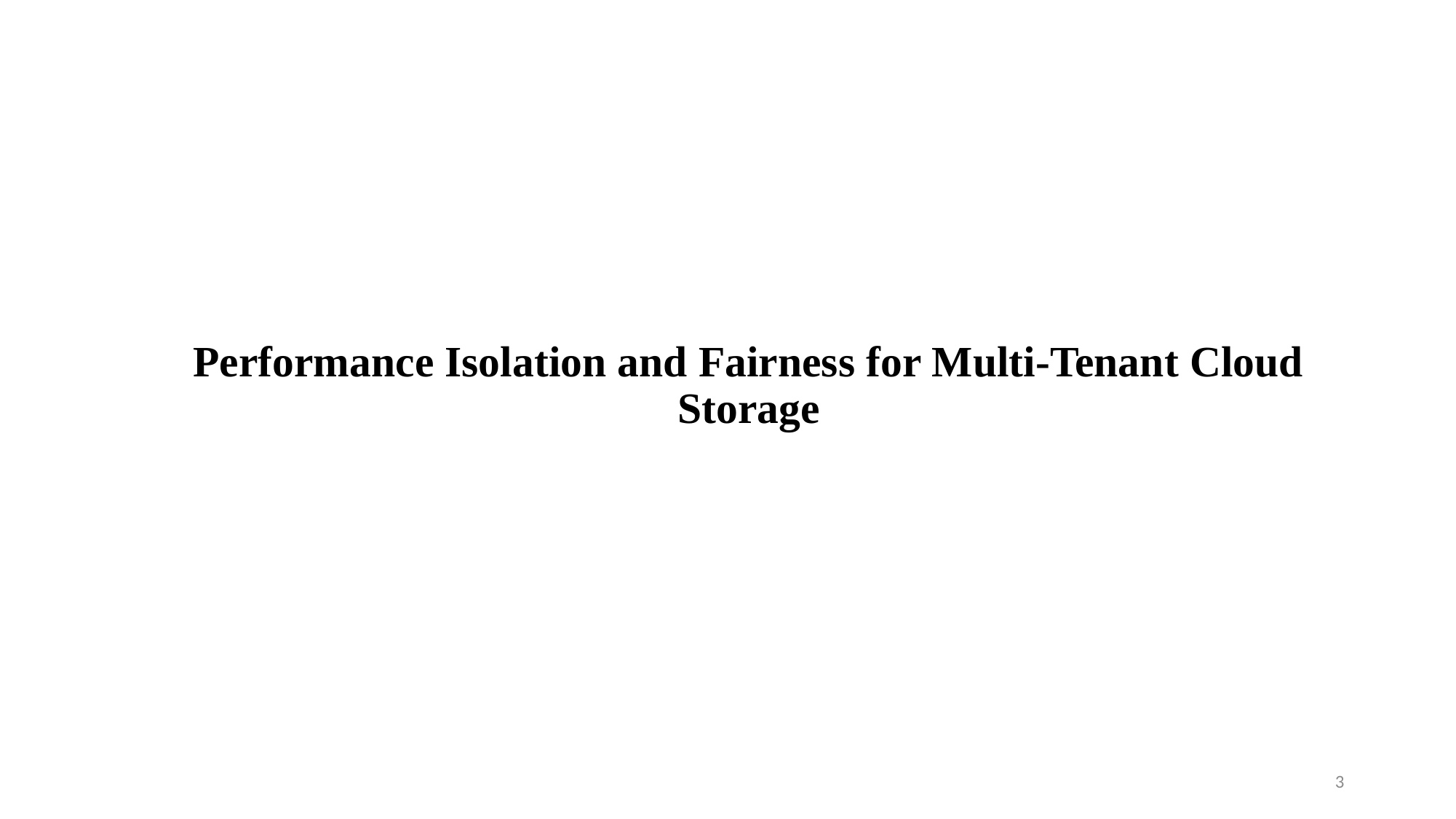

# Performance Isolation and Fairness for Multi-Tenant Cloud Storage
3